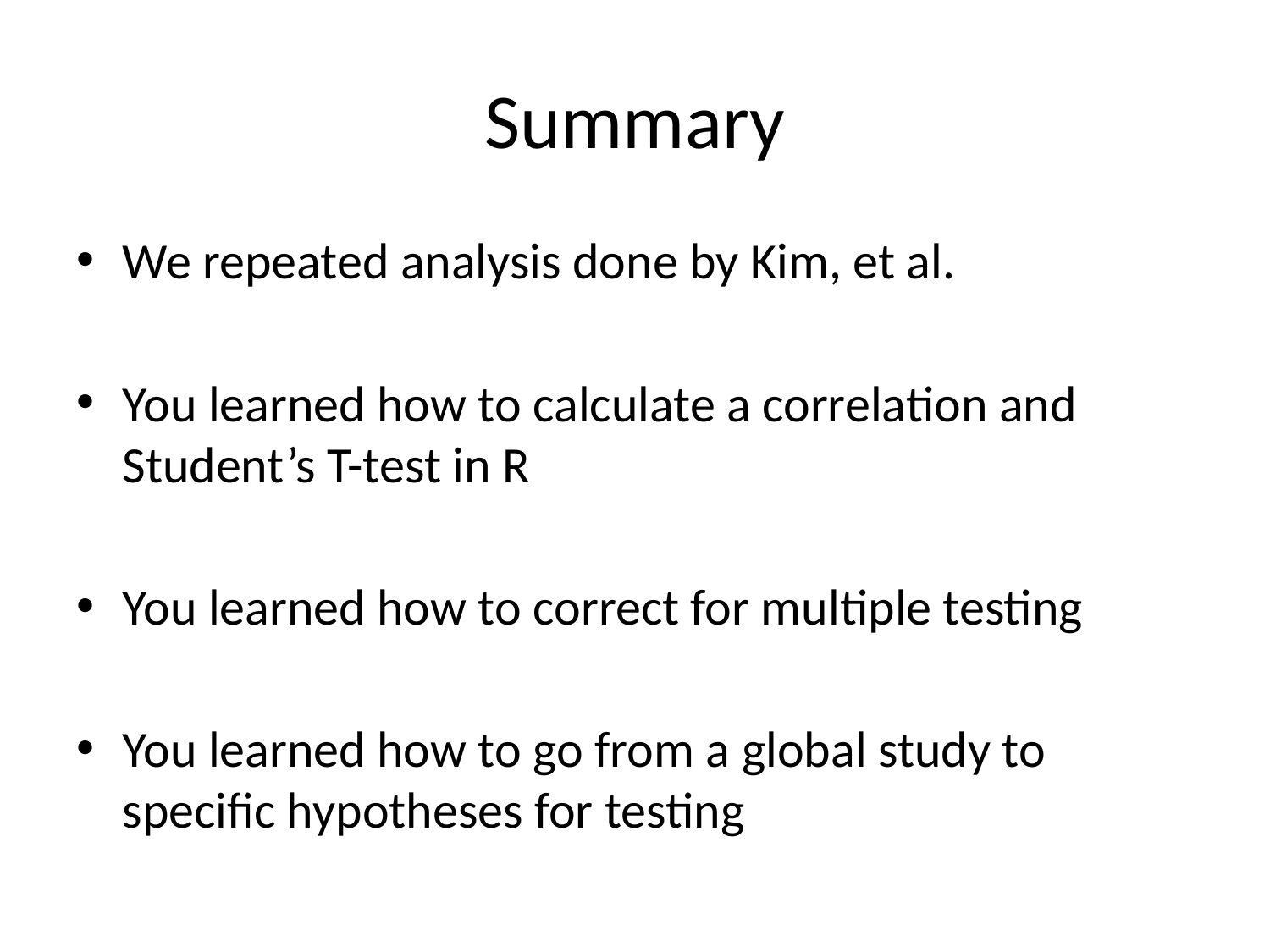

# Summary
We repeated analysis done by Kim, et al.

You learned how to calculate a correlation and Student’s T-test in R

You learned how to correct for multiple testing

You learned how to go from a global study to specific hypotheses for testing